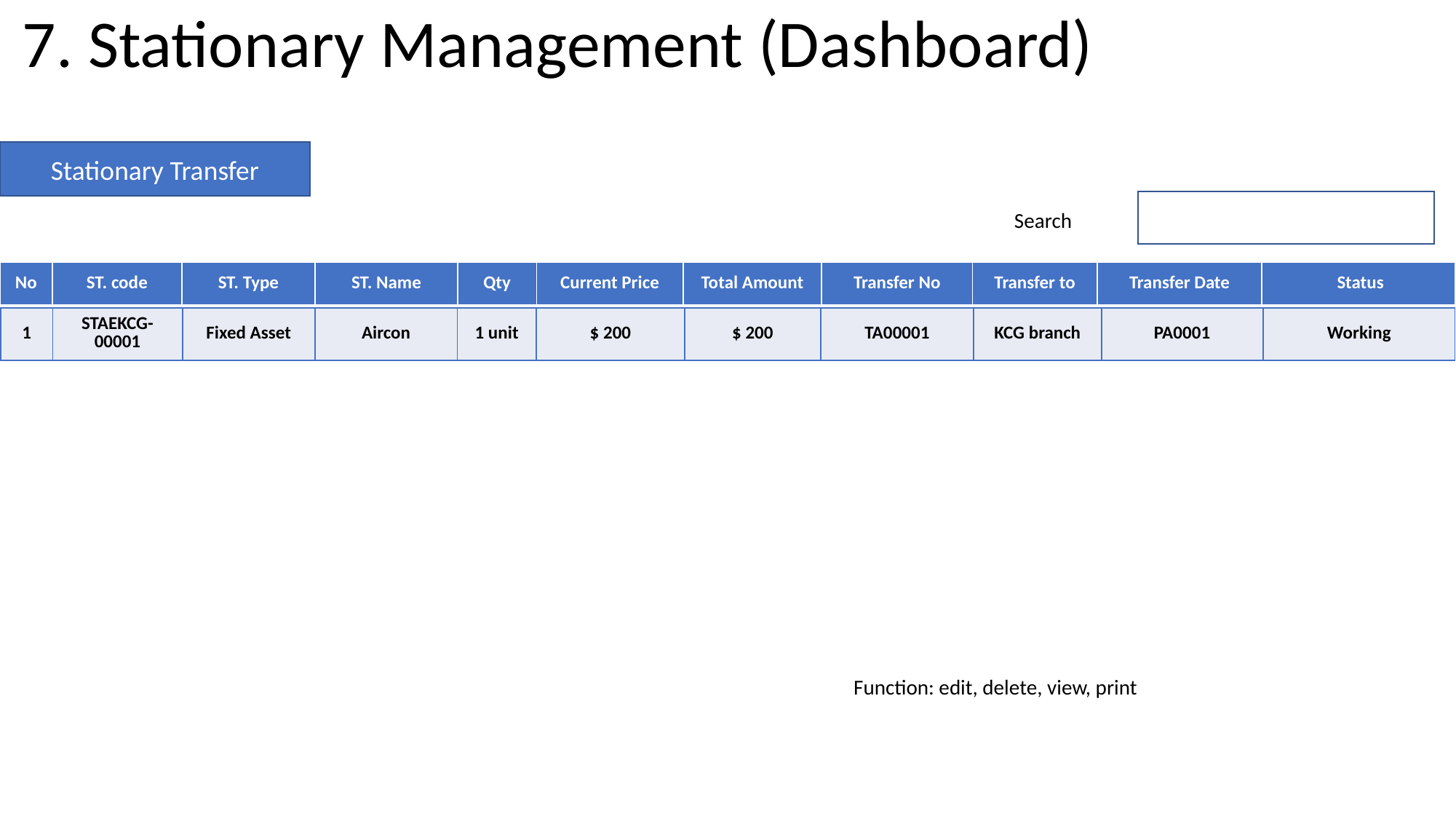

7. Stationary Management (Dashboard)
Stationary Transfer

Search
| No | ST. code | ST. Type | ST. Name | Qty | Current Price | Total Amount | Transfer No | Transfer to | Transfer Date | Status |
| --- | --- | --- | --- | --- | --- | --- | --- | --- | --- | --- |
| 1 | STAEKCG-00001 | Fixed Asset | Aircon | 1 unit | $ 200 | $ 200 | TA00001 | KCG branch | PA0001 | Working |
| --- | --- | --- | --- | --- | --- | --- | --- | --- | --- | --- |
Function: edit, delete, view, print